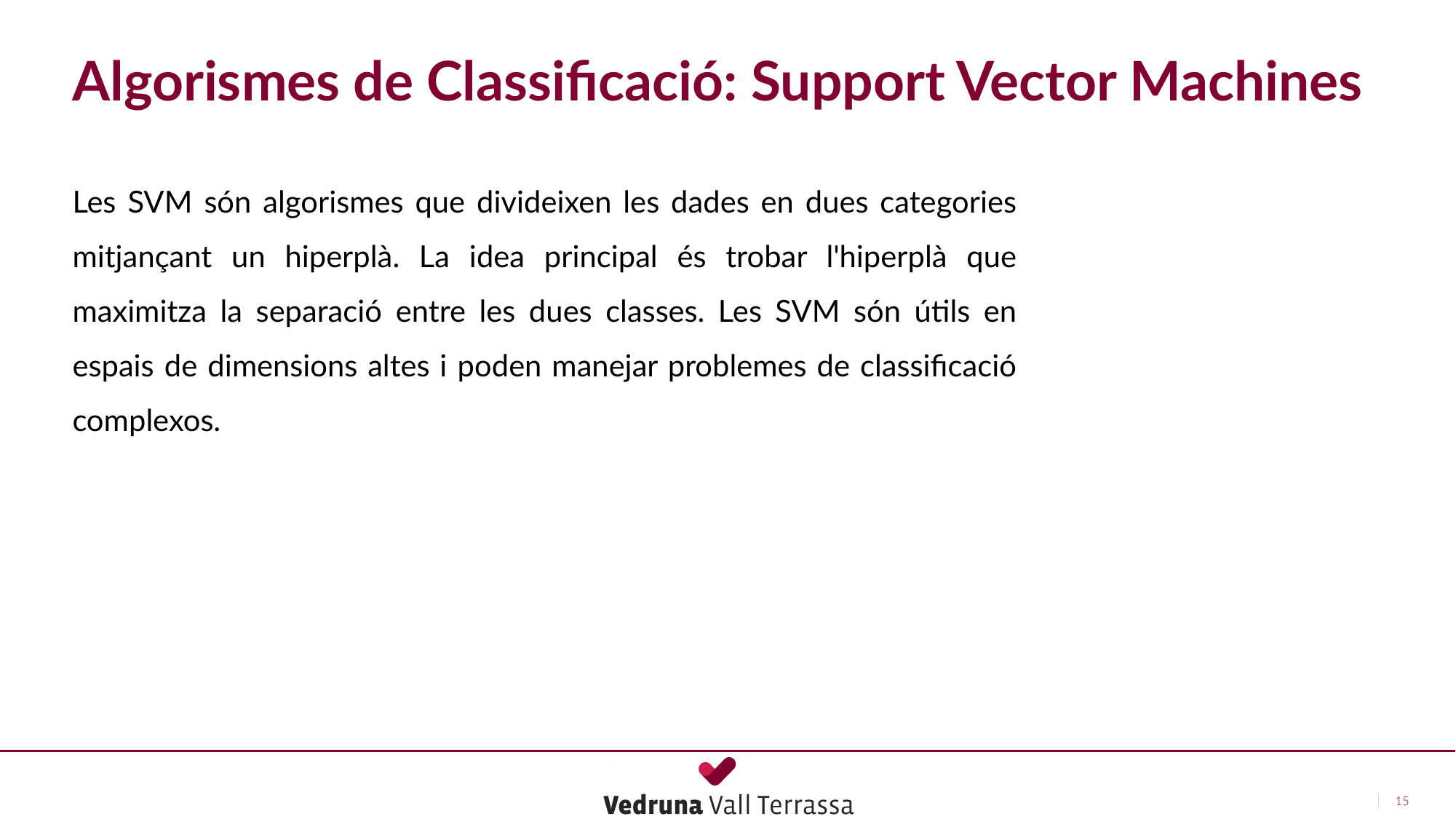

Algorismes de Classificació: Support Vector Machines
Les SVM són algorismes que divideixen les dades en dues categories mitjançant un hiperplà. La idea principal és trobar l'hiperplà que maximitza la separació entre les dues classes. Les SVM són útils en espais de dimensions altes i poden manejar problemes de classificació complexos.